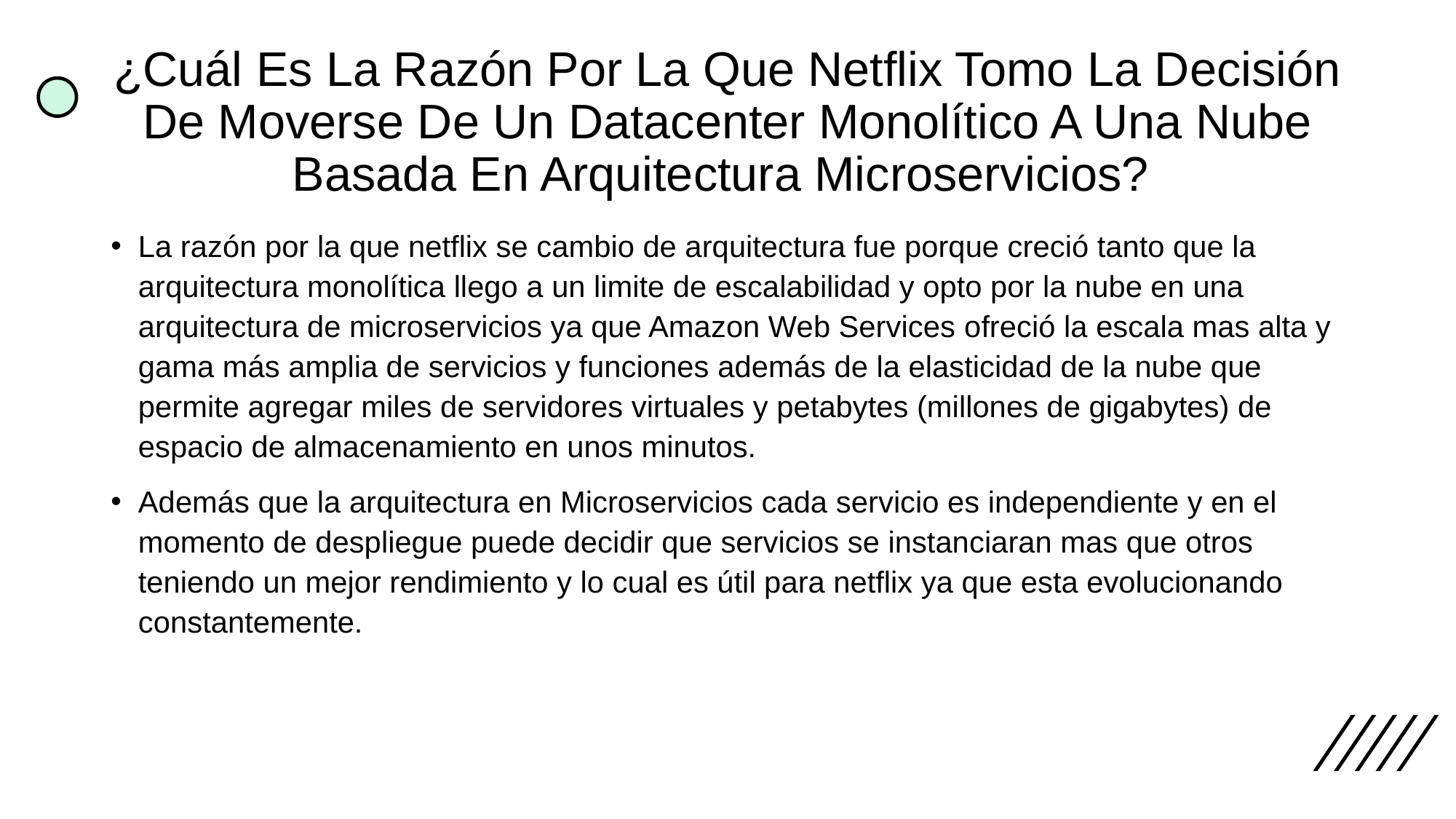

# ¿Cuál Es La Razón Por La Que Netflix Tomo La Decisión De Moverse De Un Datacenter Monolítico A Una Nube Basada En Arquitectura Microservicios?
La razón por la que netflix se cambio de arquitectura fue porque creció tanto que la arquitectura monolítica llego a un limite de escalabilidad y opto por la nube en una arquitectura de microservicios ya que Amazon Web Services ofreció la escala mas alta y gama más amplia de servicios y funciones además de la elasticidad de la nube que permite agregar miles de servidores virtuales y petabytes (millones de gigabytes) de espacio de almacenamiento en unos minutos.
Además que la arquitectura en Microservicios cada servicio es independiente y en el momento de despliegue puede decidir que servicios se instanciaran mas que otros teniendo un mejor rendimiento y lo cual es útil para netflix ya que esta evolucionando constantemente.